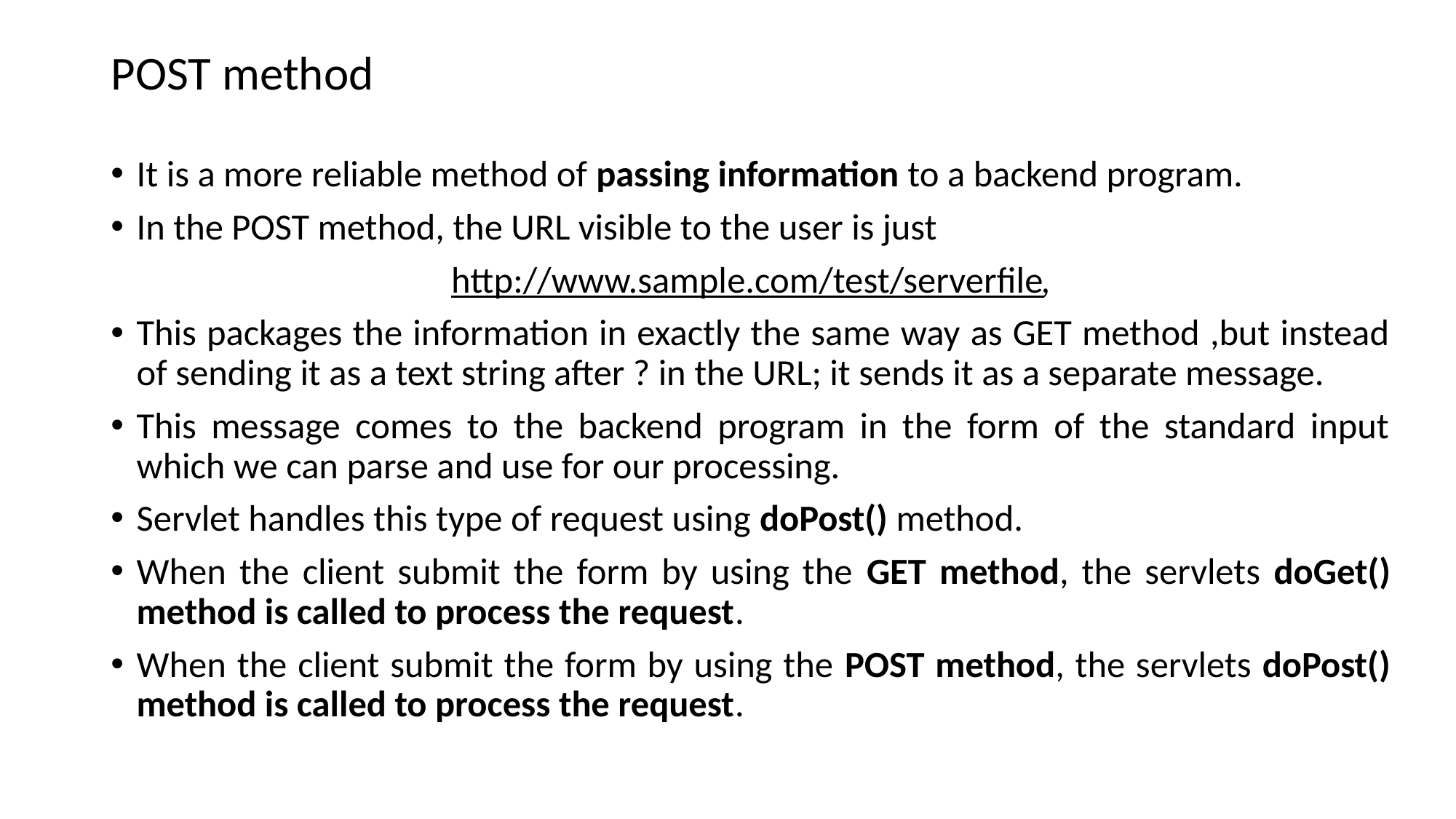

# POST method
It is a more reliable method of passing information to a backend program.
In the POST method, the URL visible to the user is just
http://www.sample.com/test/serverfile,
This packages the information in exactly the same way as GET method ,but instead of sending it as a text string after ? in the URL; it sends it as a separate message.
This message comes to the backend program in the form of the standard input which we can parse and use for our processing.
Servlet handles this type of request using doPost() method.
When the client submit the form by using the GET method, the servlets doGet() method is called to process the request.
When the client submit the form by using the POST method, the servlets doPost() method is called to process the request.